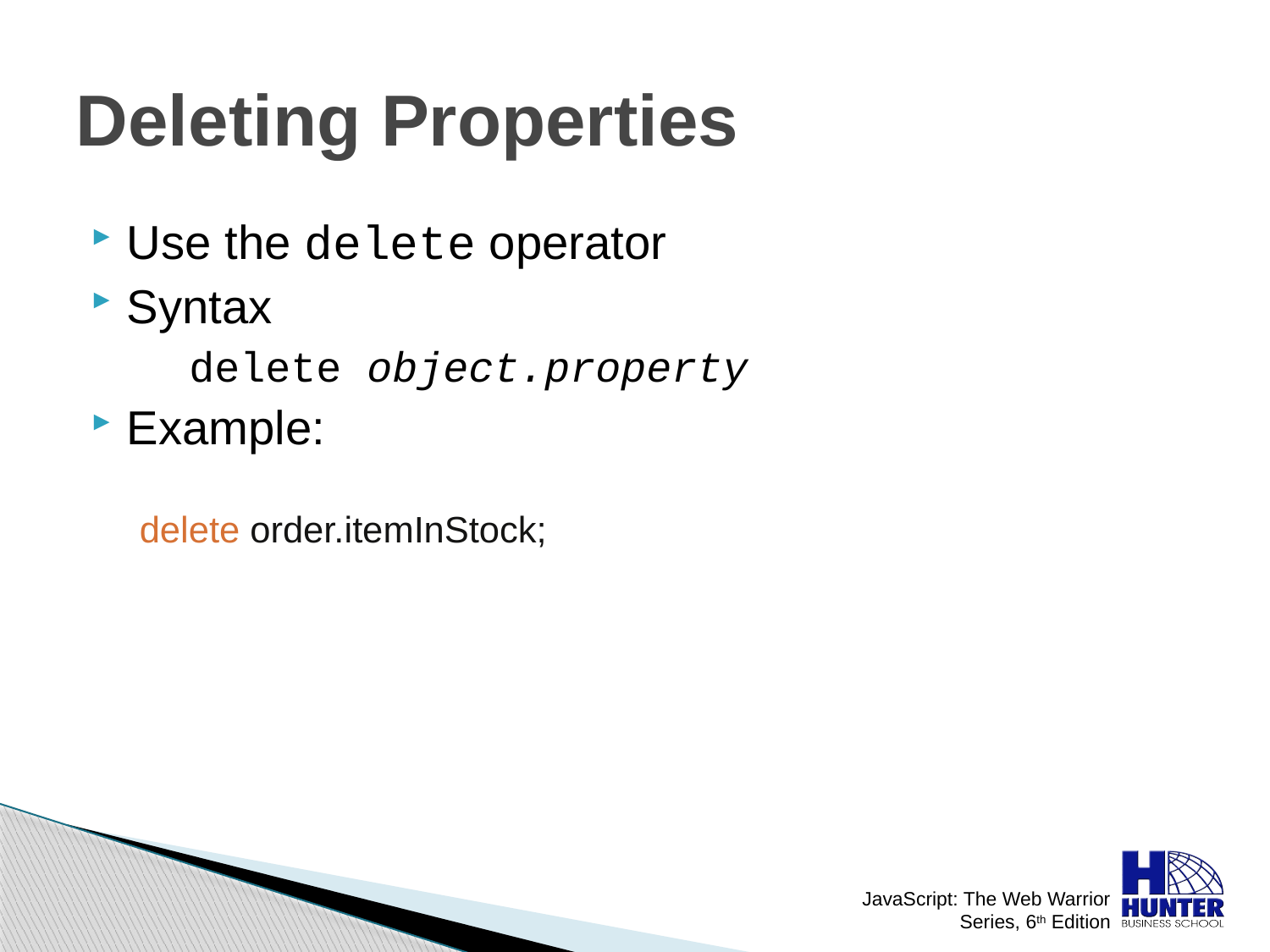

# Deleting Properties
Use the delete operator
Syntax
 delete object.property
Example:
delete order.itemInStock;